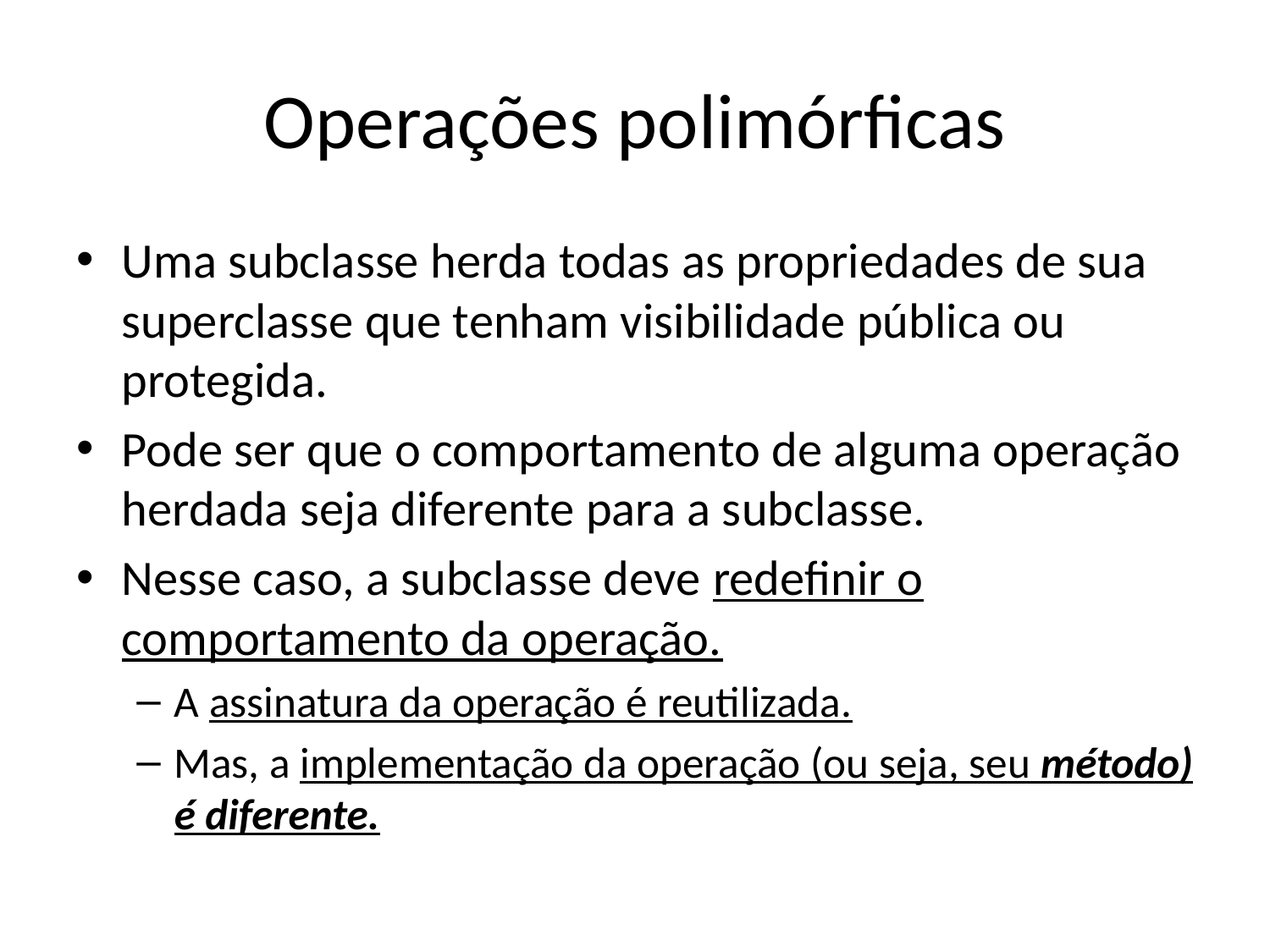

# Operações polimórficas
Uma subclasse herda todas as propriedades de sua superclasse que tenham visibilidade pública ou protegida.
Pode ser que o comportamento de alguma operação herdada seja diferente para a subclasse.
Nesse caso, a subclasse deve redefinir o comportamento da operação.
A assinatura da operação é reutilizada.
Mas, a implementação da operação (ou seja, seu método) é diferente.